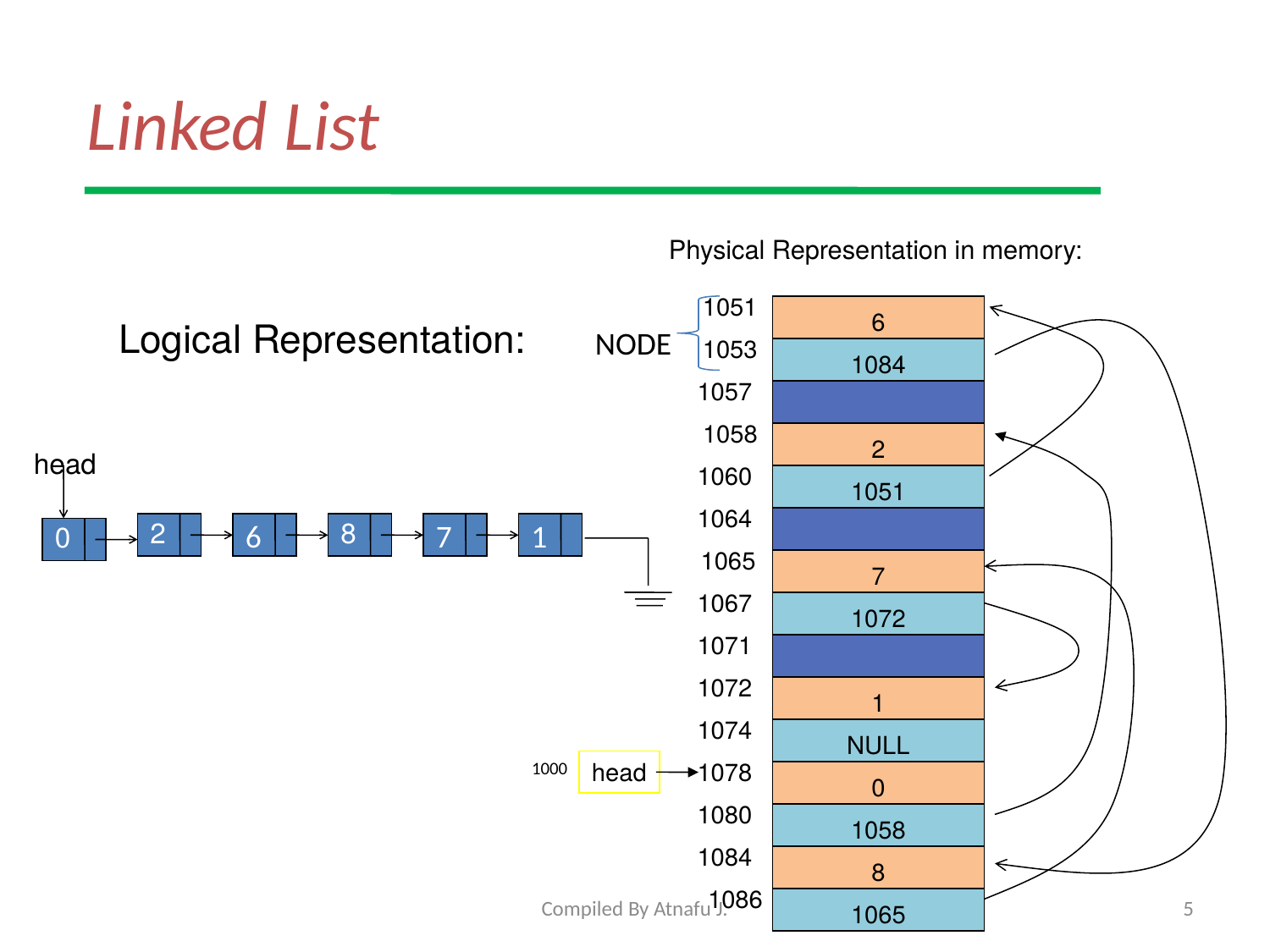

# Linked List
Physical Representation in memory:

1051

| 6 |
| --- |
| 1084 |
|  |
| 2 |
| 1051 |
|  |
| 7 |
| 1072 |
|  |
| 1 |
| NULL |
| 0 |
| 1058 |
| 8 |
| 1065 |

Logical Representation:

NODE
1053
1057
1058

head
1060

1064
2

8
0

6

7

1

 1065

1067

1071
1072
1074
1000
head
1078

1080
1084
1086
Compiled By Atnafu J.
5